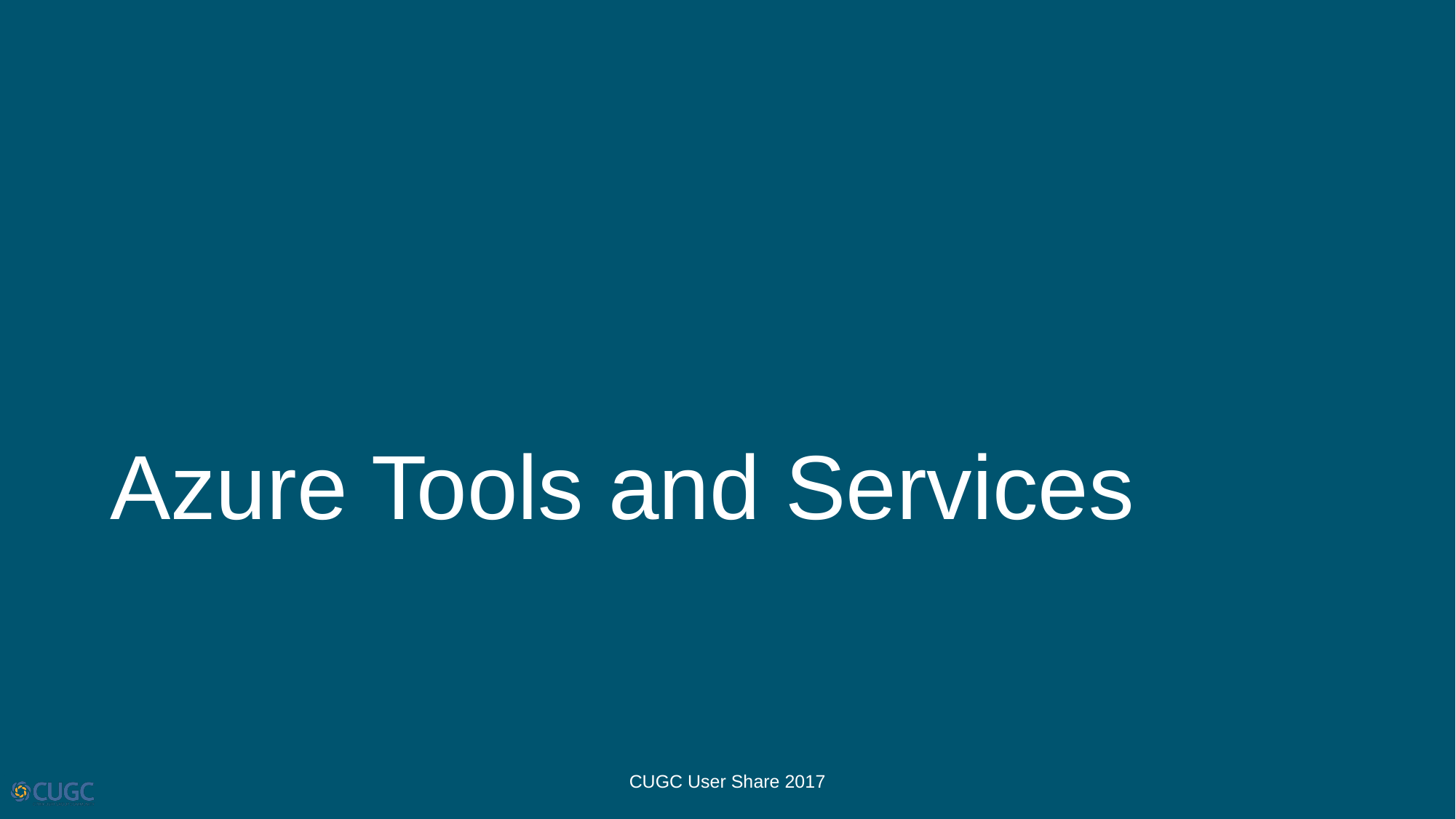

# Azure Tools and Services

CUGC User Share 2017